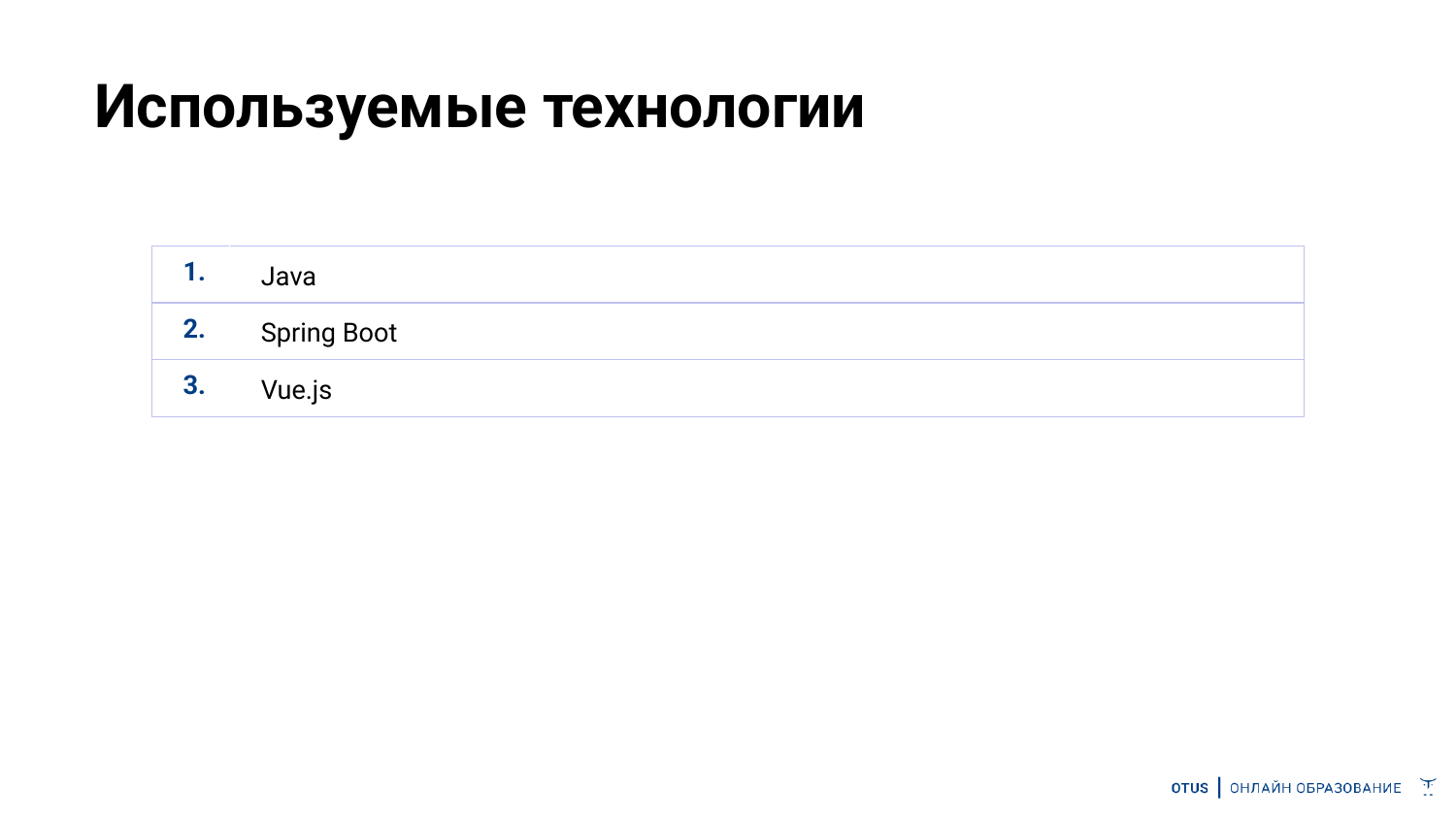

# Используемые технологии

| 1. | Java |
| --- | --- |
| 2. | Spring Boot |
| 3. | Vue.js |